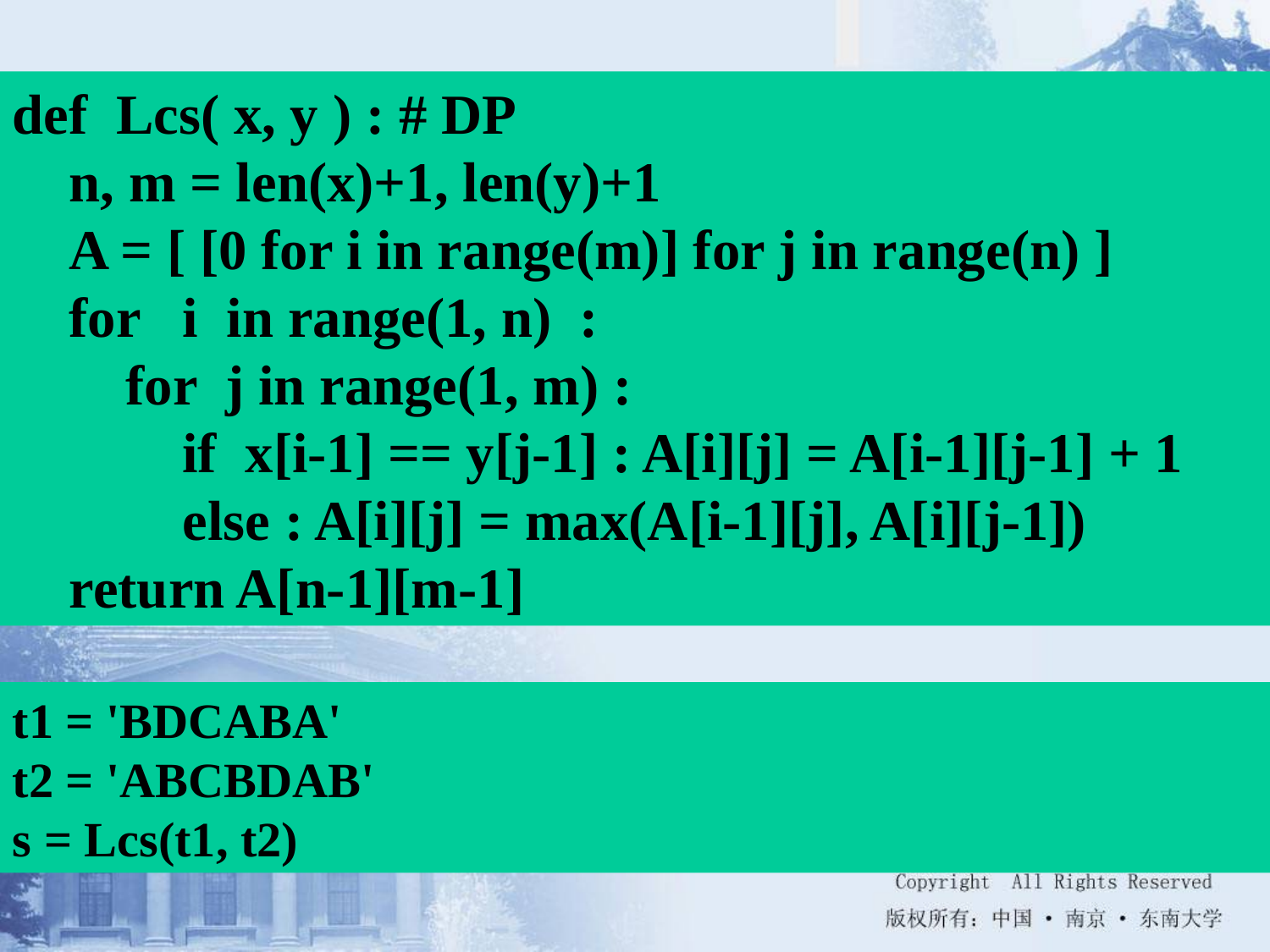

def  Lcs( x, y ) : # DP
    n, m = len(x)+1, len(y)+1
    A = [ [0 for i in range(m)] for j in range(n) ]
    for   i  in range(1, n)  :
        for  j in range(1, m) :
            if  x[i-1] == y[j-1] : A[i][j] = A[i-1][j-1] + 1
            else : A[i][j] = max(A[i-1][j], A[i][j-1])
    return A[n-1][m-1]
t1 = 'BDCABA'
t2 = 'ABCBDAB'
s = Lcs(t1, t2)